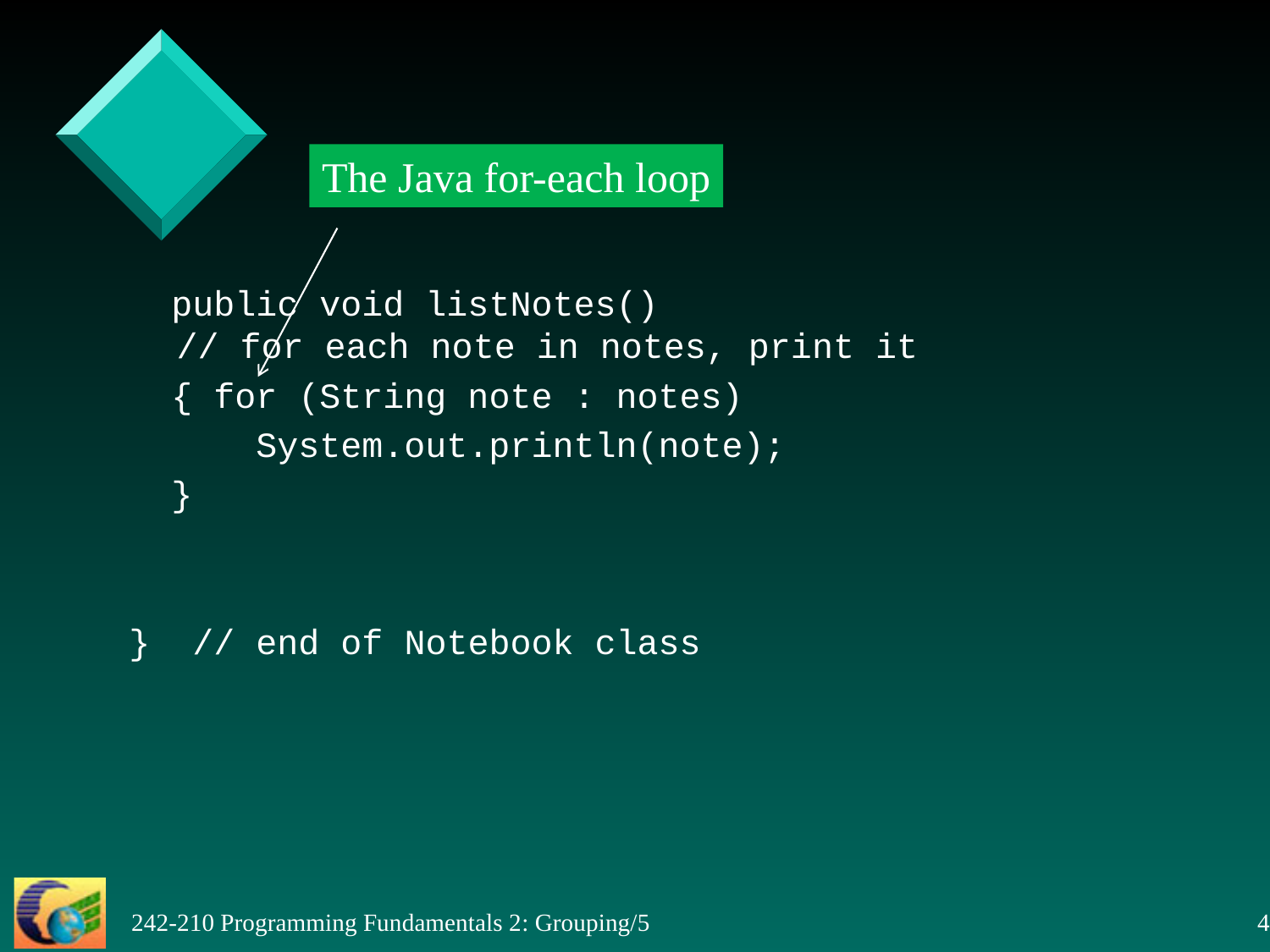

The Java for-each loop
  public void listNotes()
// for each note in notes, print it
  { for (String note : notes)
      System.out.println(note);
  }

}  // end of Notebook class